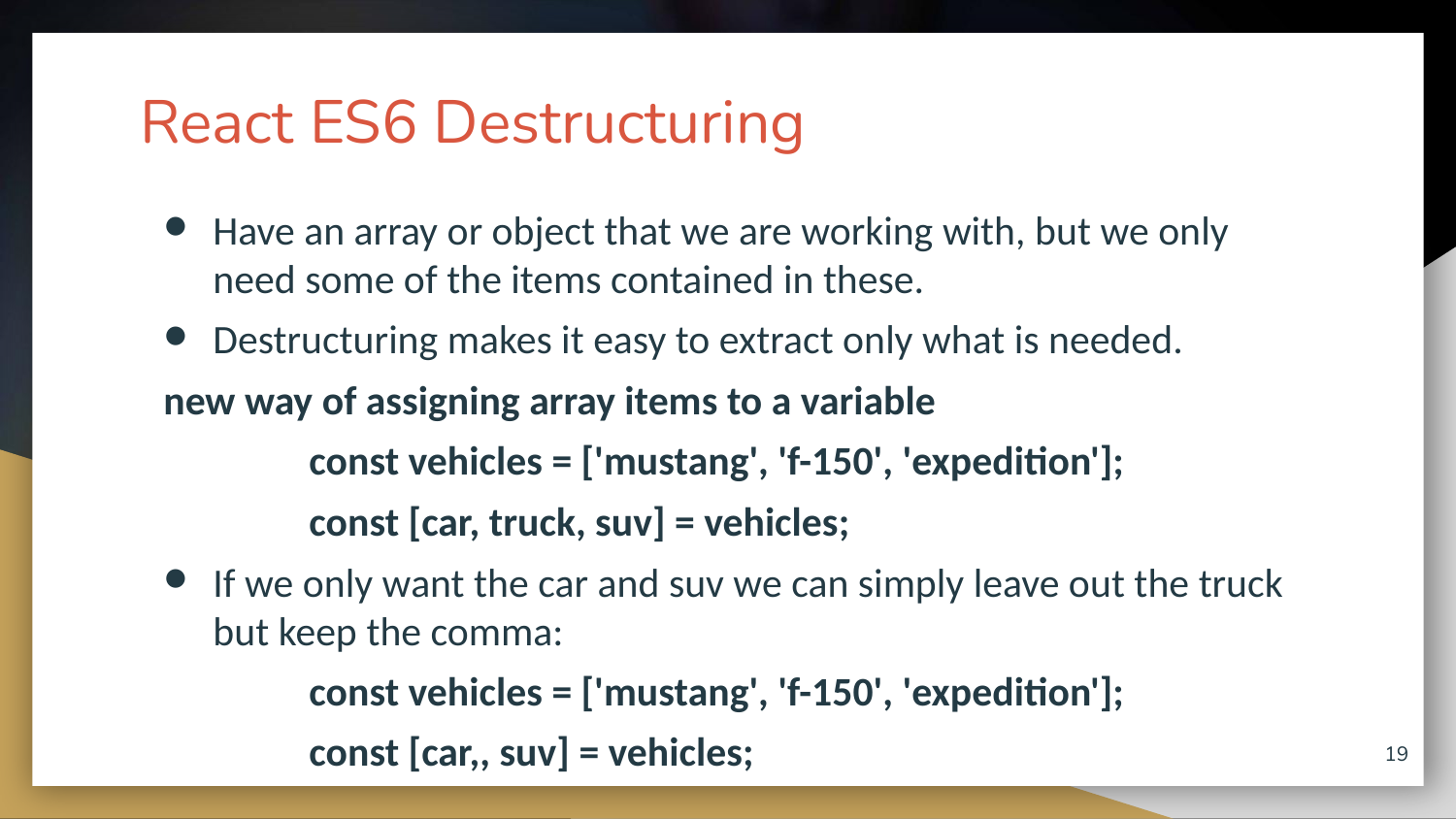

# React ES6 Destructuring
Have an array or object that we are working with, but we only need some of the items contained in these.
Destructuring makes it easy to extract only what is needed.
new way of assigning array items to a variable
	const vehicles = ['mustang', 'f-150', 'expedition'];
	const [car, truck, suv] = vehicles;
If we only want the car and suv we can simply leave out the truck but keep the comma:
	const vehicles = ['mustang', 'f-150', 'expedition'];
	const [car,, suv] = vehicles;
19